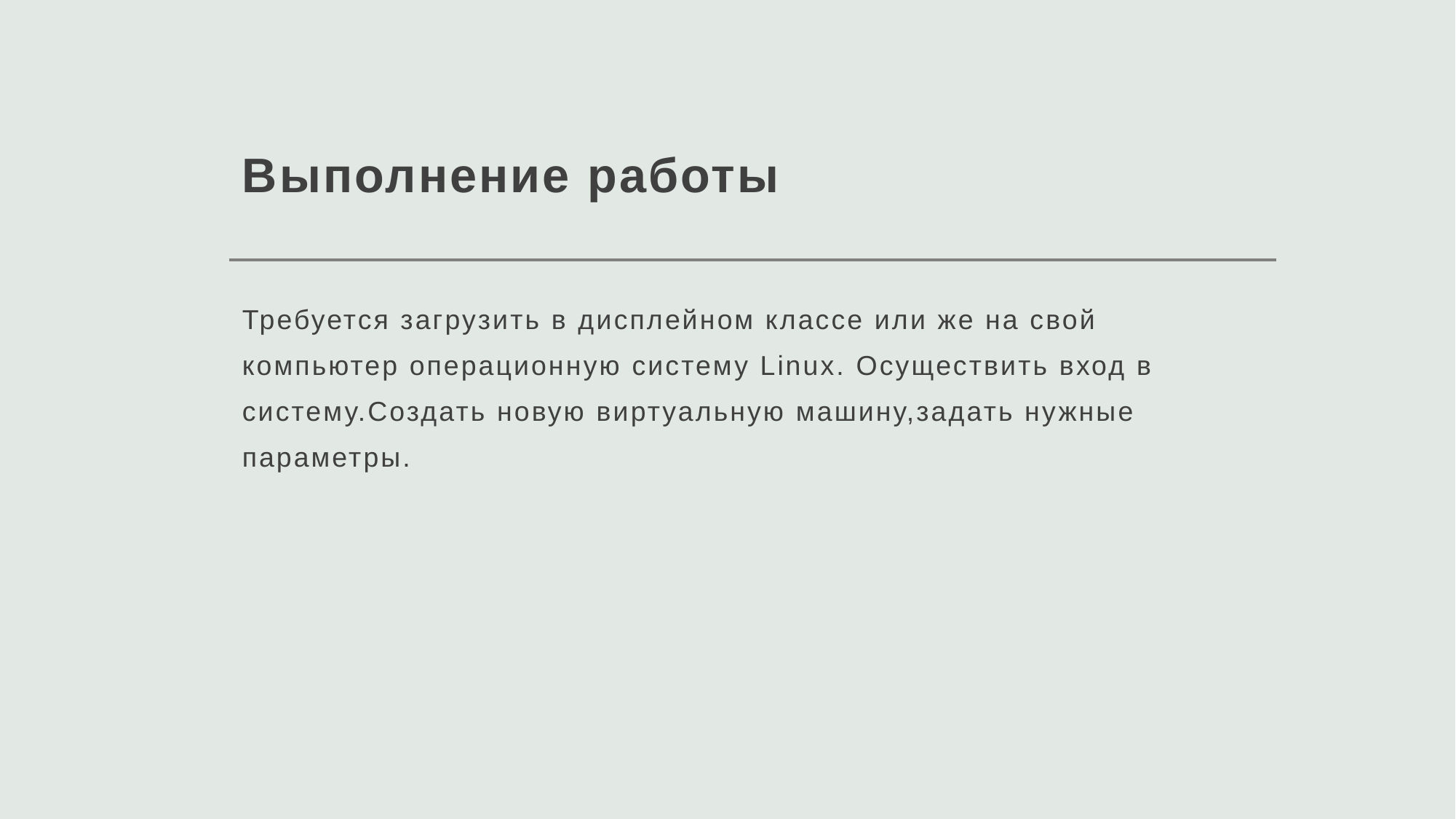

# Выполнение работы
Требуется загрузить в дисплейном классе или же на свой компьютер операционную систему Linux. Осуществить вход в систему.Создать новую виртуальную машину,задать нужные параметры.